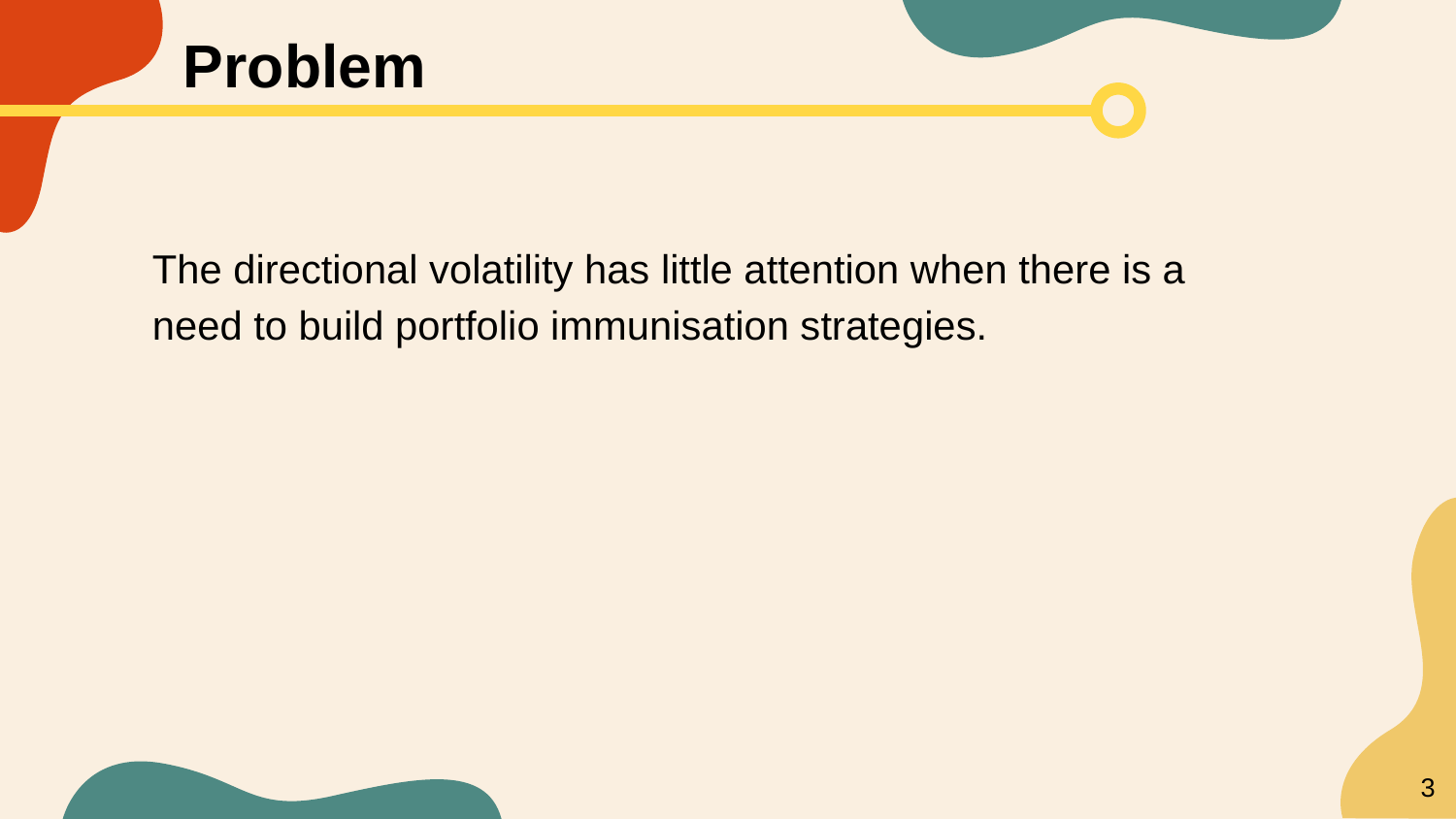

Problem

The directional volatility has little attention when there is a need to build portfolio immunisation strategies.
3